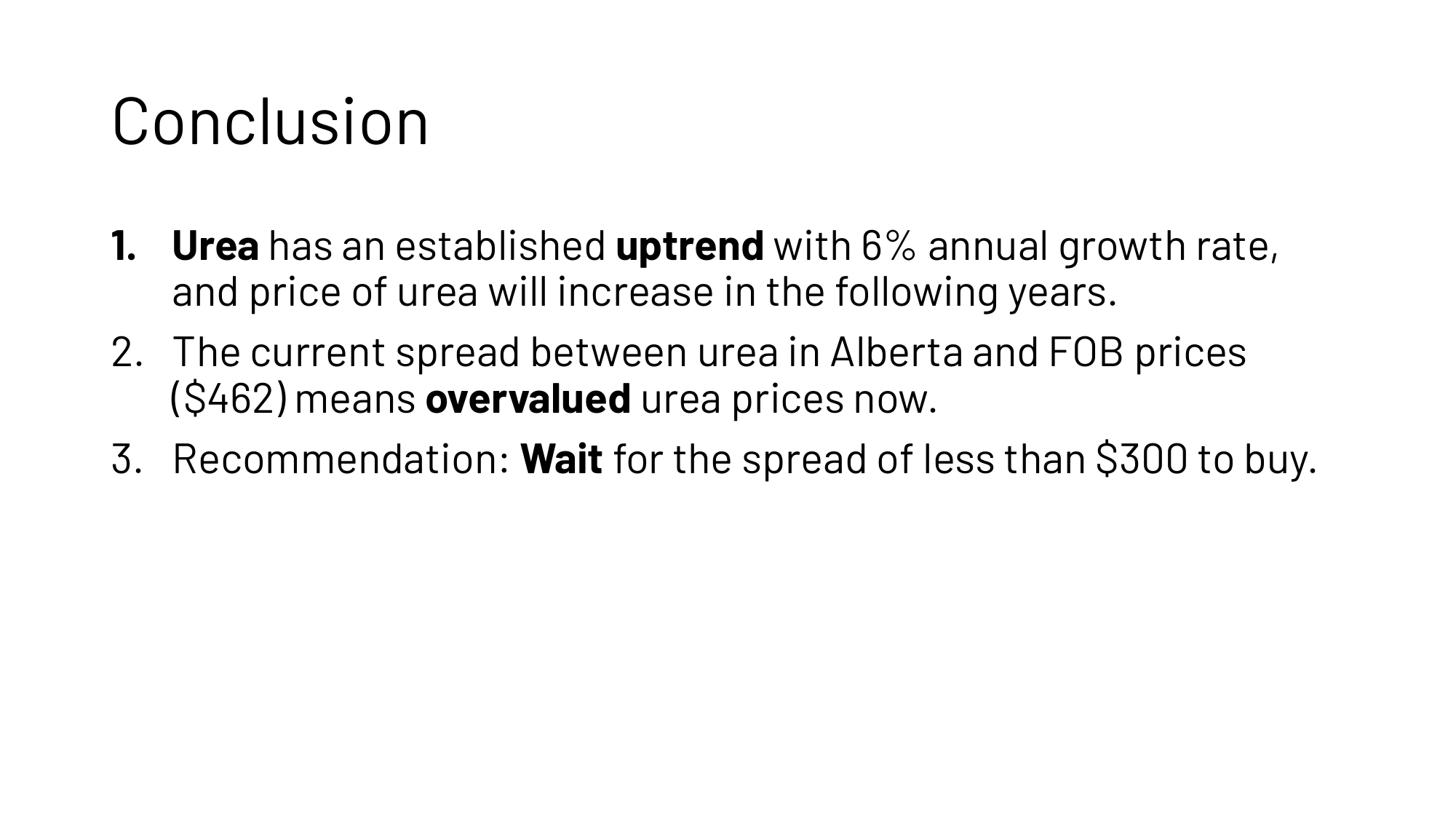

# Conclusion
Urea has an established uptrend with 6% annual growth rate, and price of urea will increase in the following years.
The current spread between urea in Alberta and FOB prices ($462) means overvalued urea prices now.
Recommendation: Wait for the spread of less than $300 to buy.